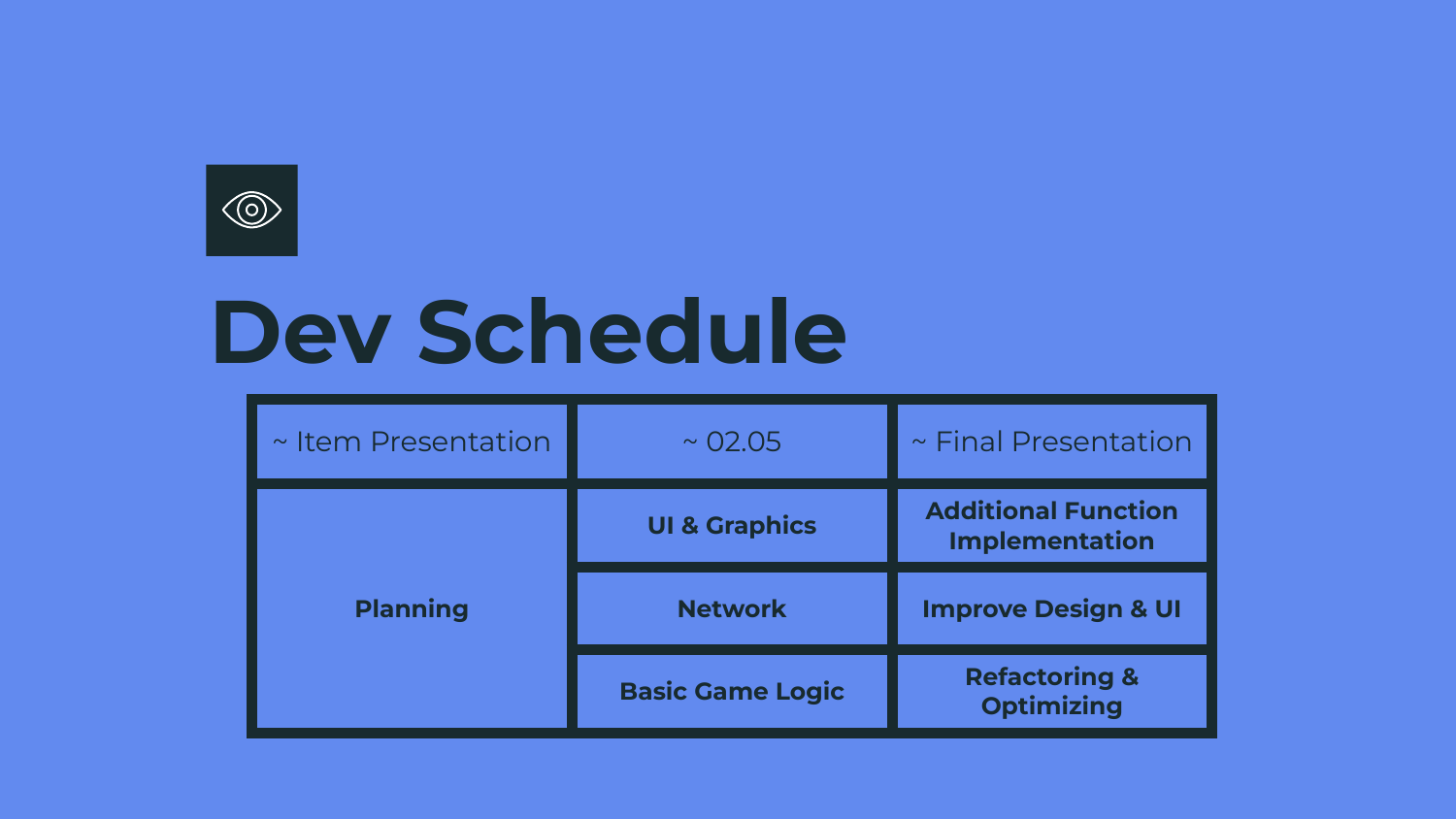

# Dev Schedule
| ~ Item Presentation | ~ 02.05 | ~ Final Presentation |
| --- | --- | --- |
| Planning | UI & Graphics | Additional Function Implementation |
|  | Network | Improve Design & UI |
|  | Basic Game Logic | Refactoring & Optimizing |